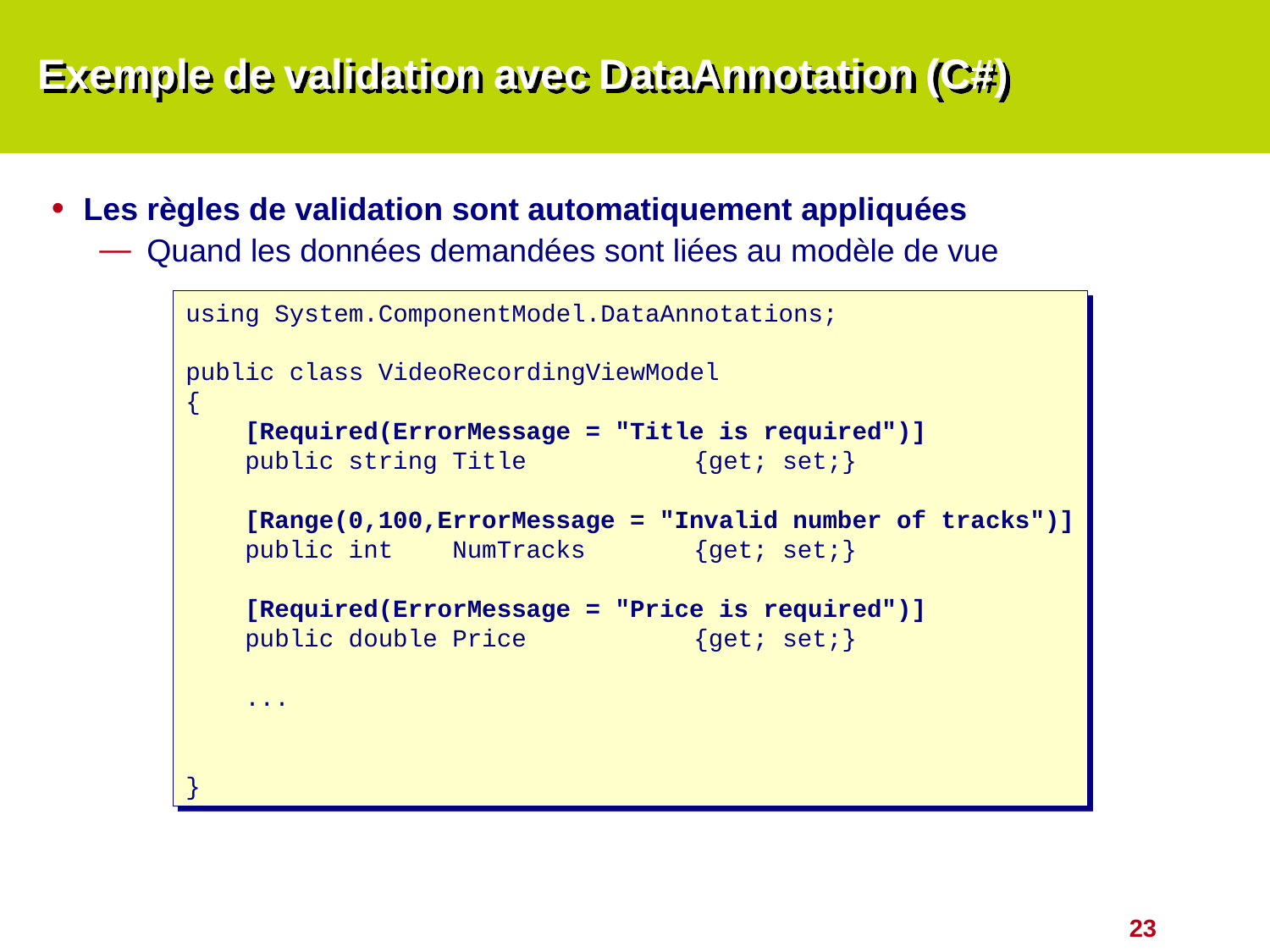

# Exemple de validation avec DataAnnotation (C#)
Les règles de validation sont automatiquement appliquées
Quand les données demandées sont liées au modèle de vue
using System.ComponentModel.DataAnnotations;

public class VideoRecordingViewModel
{
    [Required(ErrorMessage = "Title is required")]
    public string Title		{get; set;}

    [Range(0,100,ErrorMessage = "Invalid number of tracks")]
    public int    NumTracks	{get; set;}

    [Required(ErrorMessage = "Price is required")]
    public double Price		{get; set;}

    ...

}